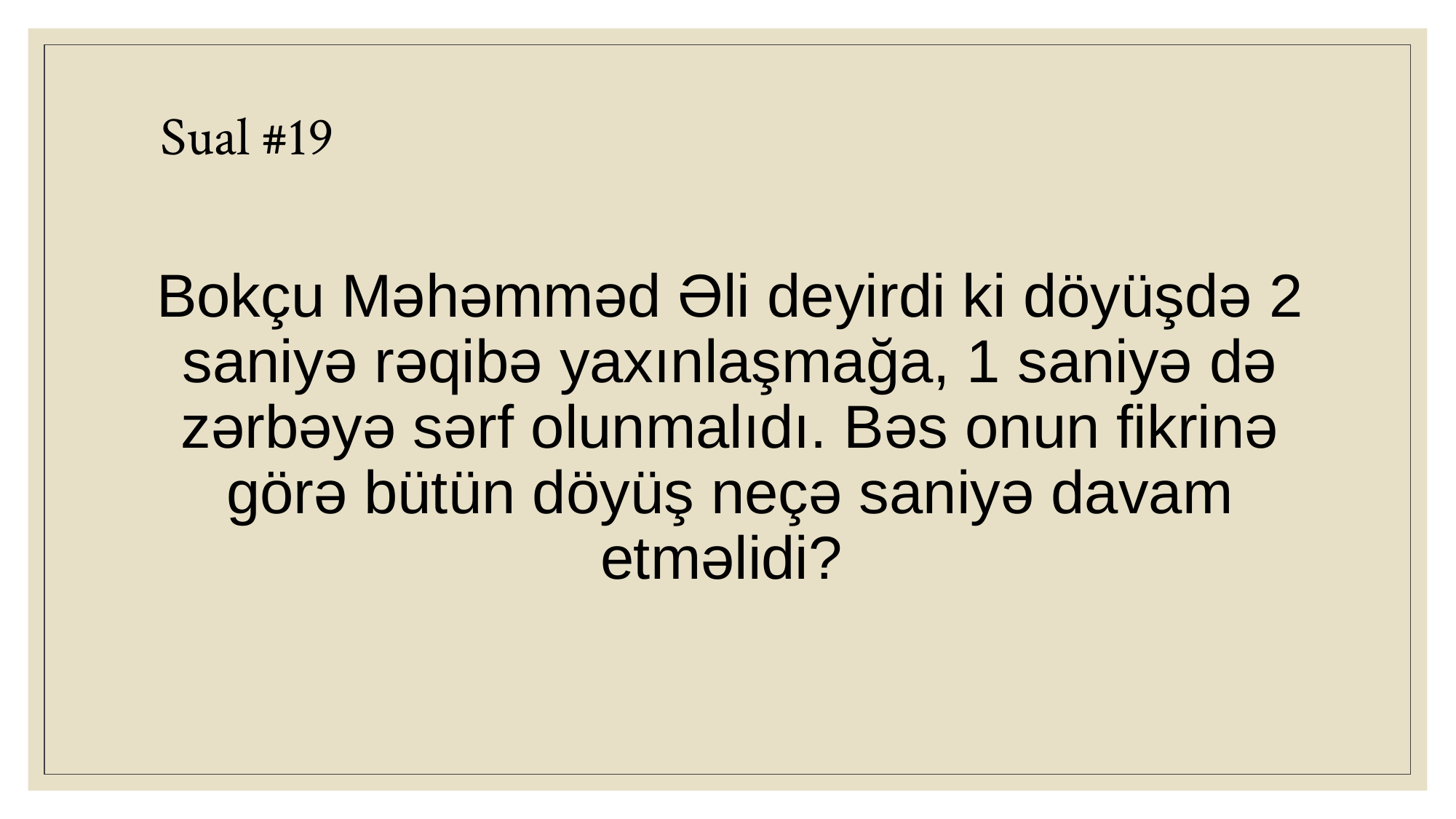

Sual #19
# Bokçu Məhəmməd Əli deyirdi ki döyüşdə 2 saniyə rəqibə yaxınlaşmağa, 1 saniyə də zərbəyə sərf olunmalıdı. Bəs onun fikrinə görə bütün döyüş neçə saniyə davam etməlidi?